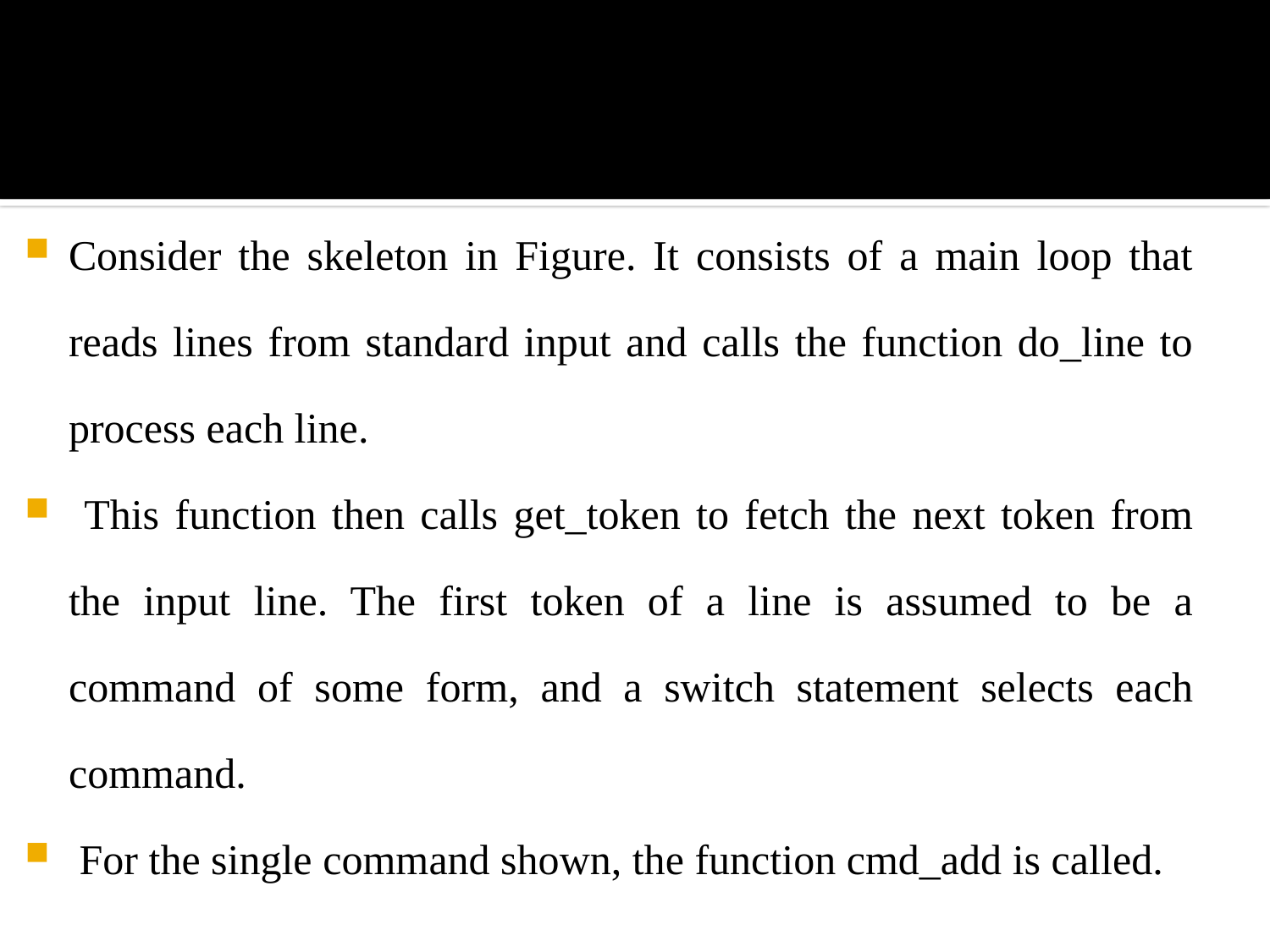

#
Consider the skeleton in Figure. It consists of a main loop that reads lines from standard input and calls the function do_line to process each line.
 This function then calls get_token to fetch the next token from the input line. The first token of a line is assumed to be a command of some form, and a switch statement selects each command.
 For the single command shown, the function cmd_add is called.